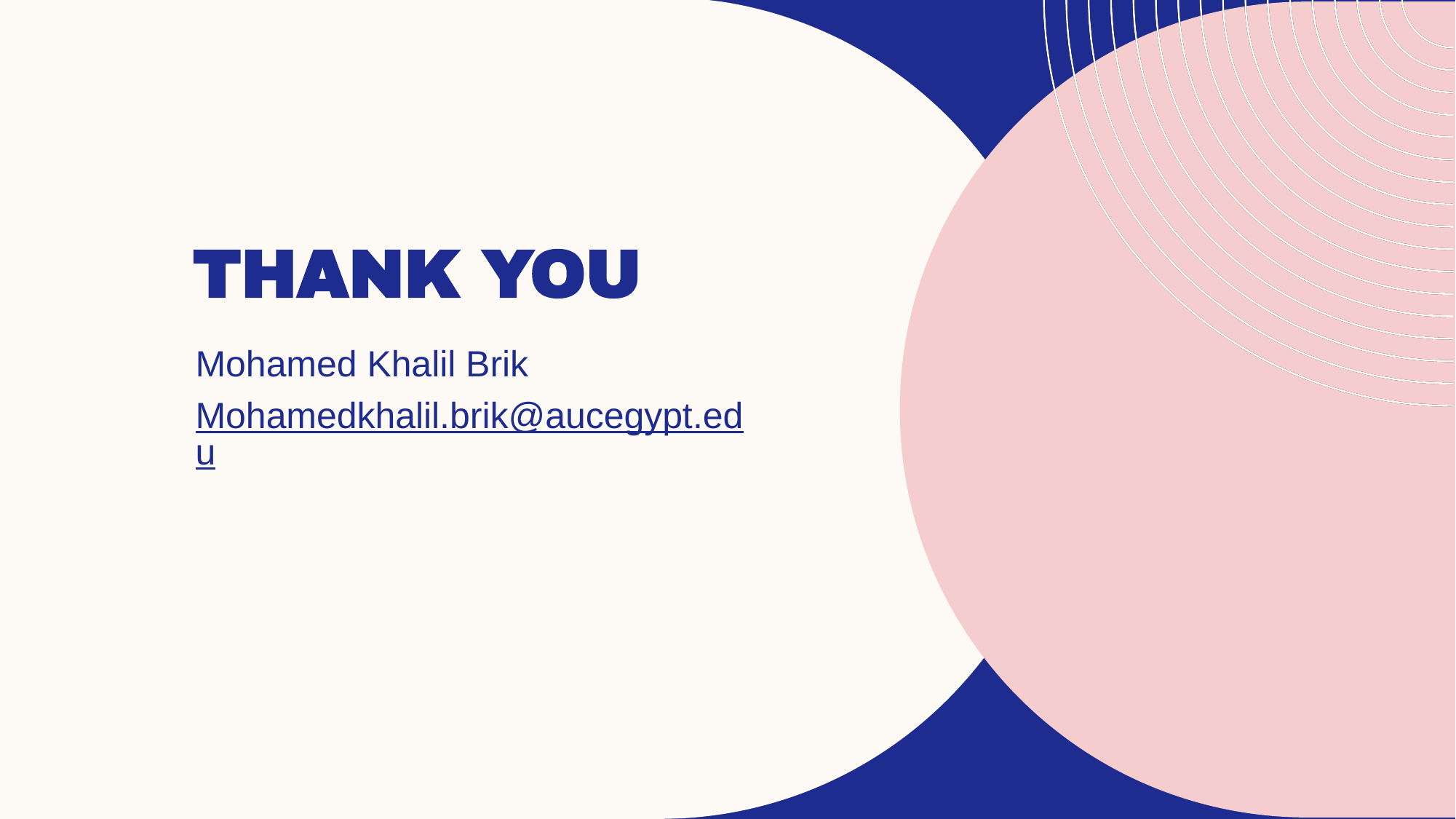

# THANK YOU
Mohamed Khalil Brik
Mohamedkhalil.brik@aucegypt.edu